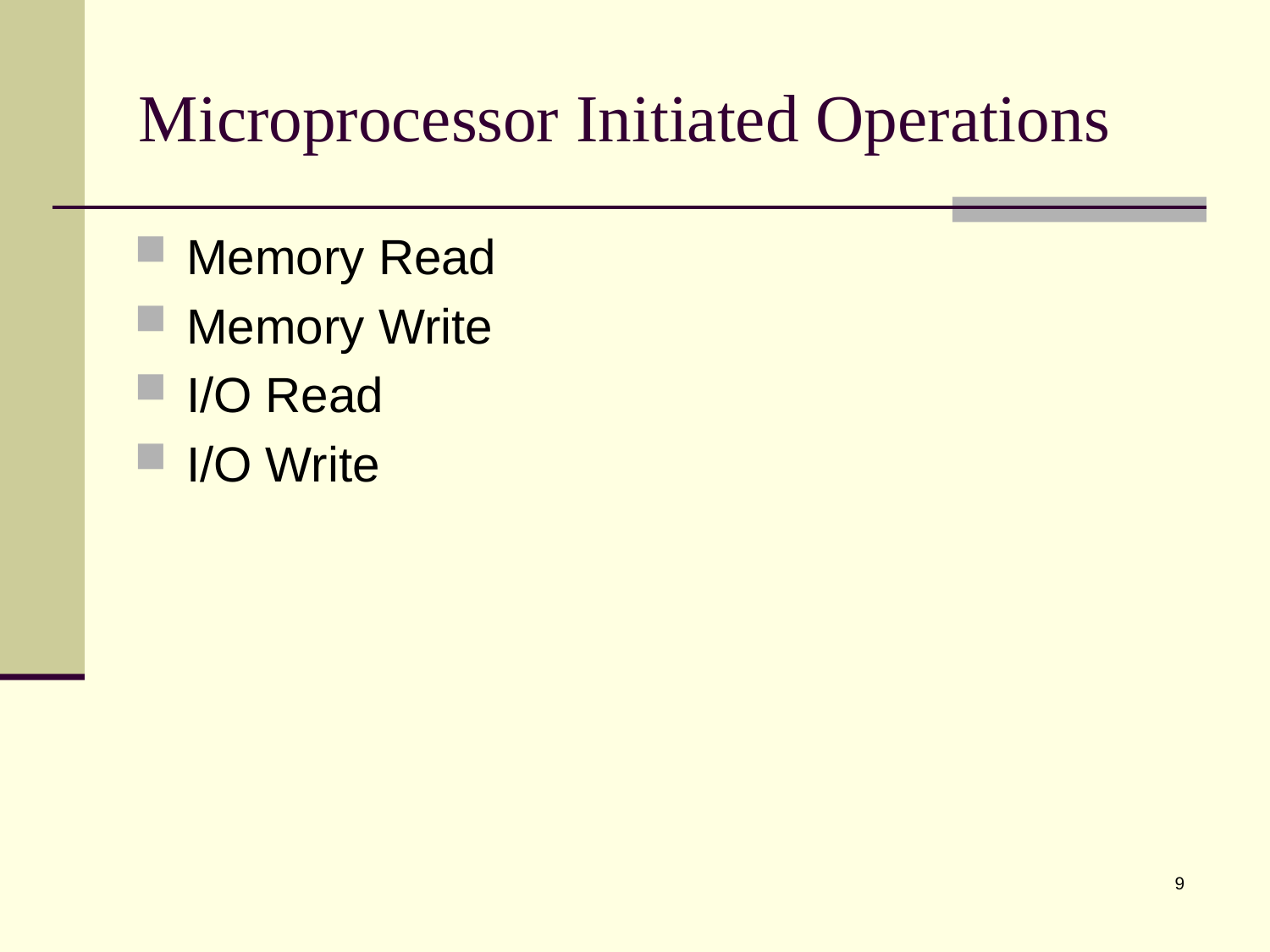

# Microprocessor Initiated Operations
Memory Read
Memory Write
I/O Read
I/O Write
9